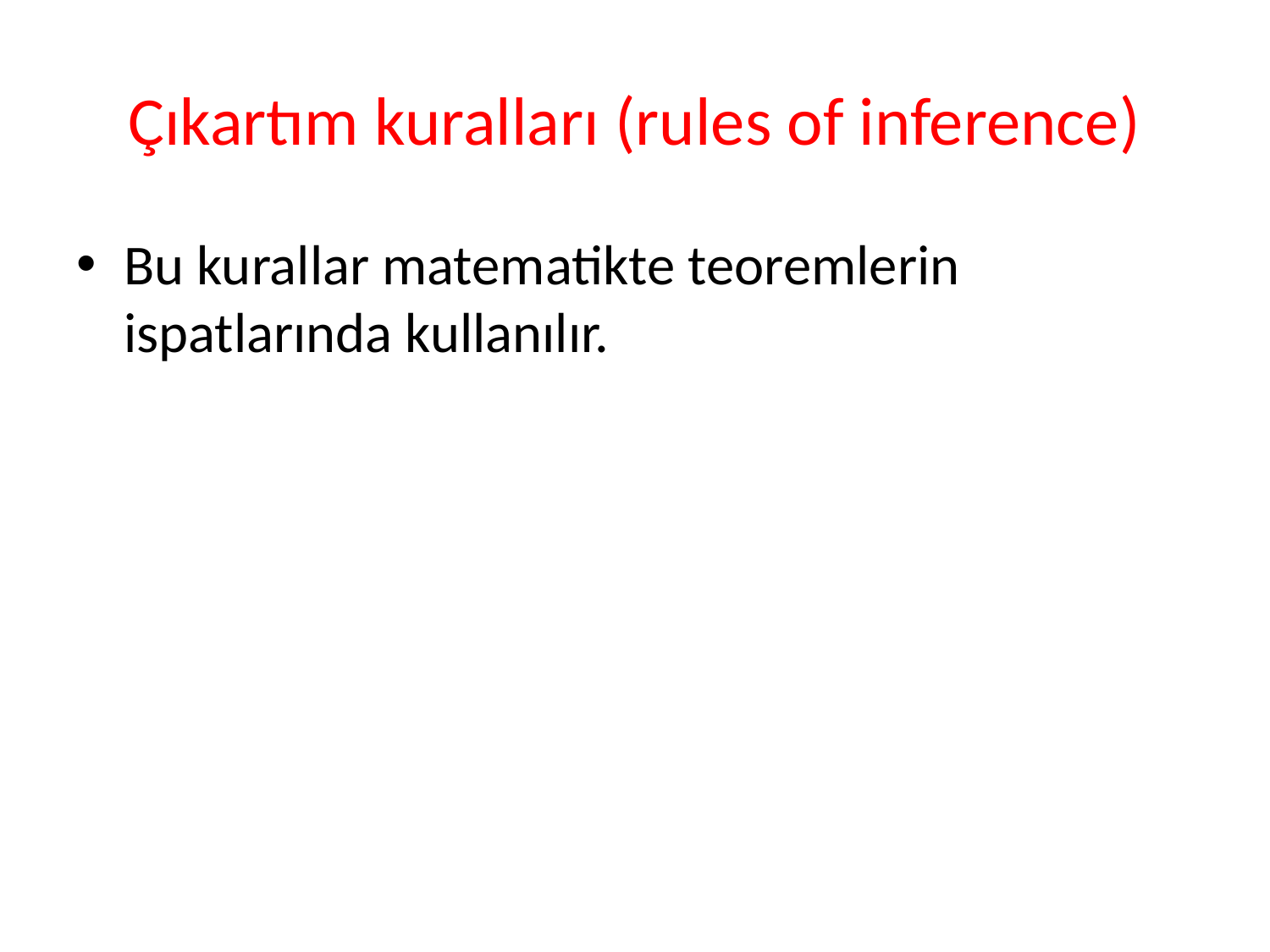

# Çıkartım kuralları (rules of inference)
Bu kurallar matematikte teoremlerin ispatlarında kullanılır.